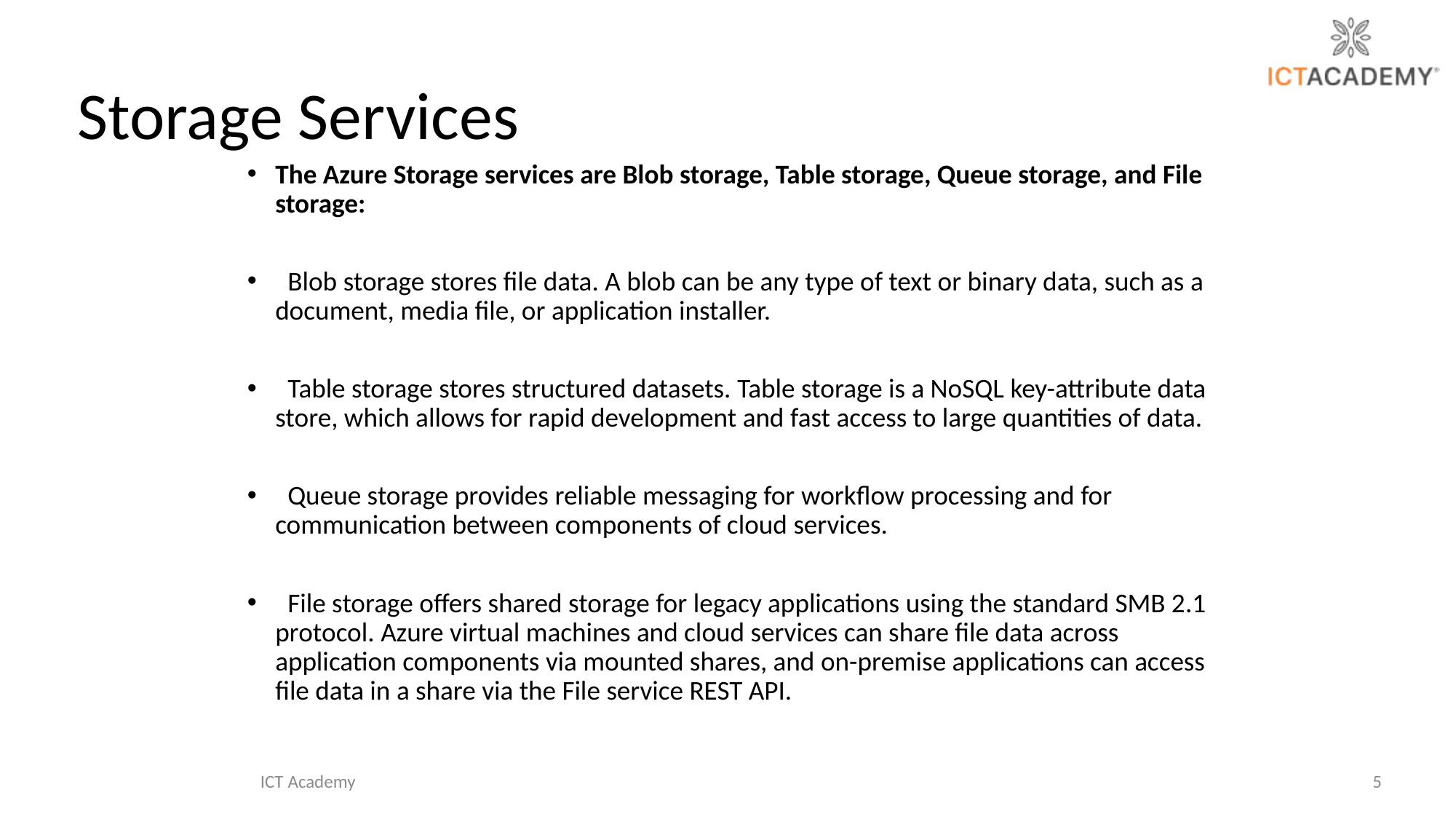

# Storage Services
The Azure Storage services are Blob storage, Table storage, Queue storage, and File storage:

  Blob storage stores file data. A blob can be any type of text or binary data, such as a document, media file, or application installer.

  Table storage stores structured datasets. Table storage is a NoSQL key-attribute data store, which allows for rapid development and fast access to large quantities of data.

  Queue storage provides reliable messaging for workflow processing and for communication between components of cloud services.

  File storage offers shared storage for legacy applications using the standard SMB 2.1 protocol. Azure virtual machines and cloud services can share file data across application components via mounted shares, and on-premise applications can access file data in a share via the File service REST API.

ICT Academy
5